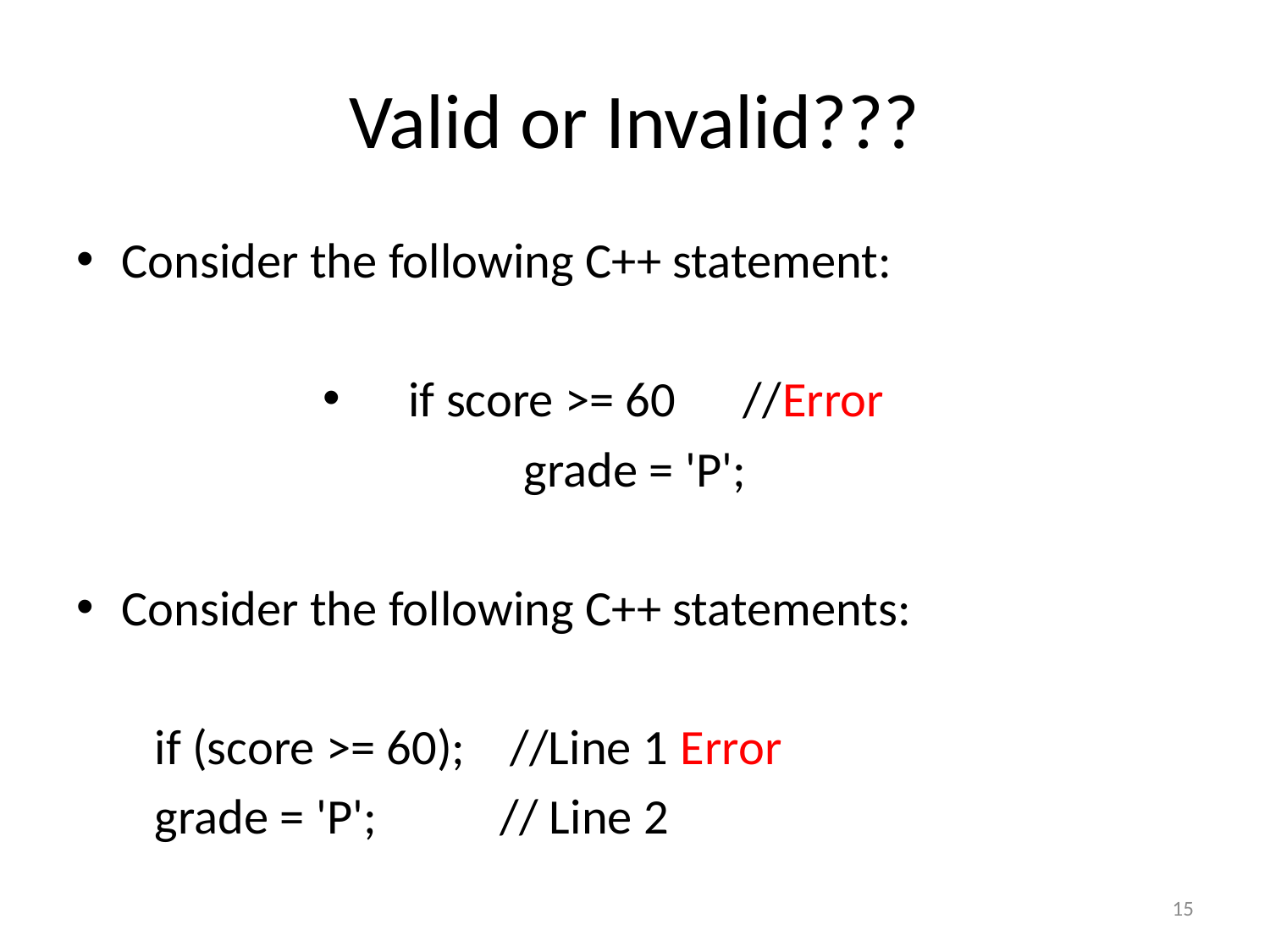

# Valid or Invalid???
Consider the following C++ statement:

if score >= 60      //Error
grade = 'P';

Consider the following C++ statements:

       if (score >= 60);    //Line 1 Error
       grade = 'P';           // Line 2
15